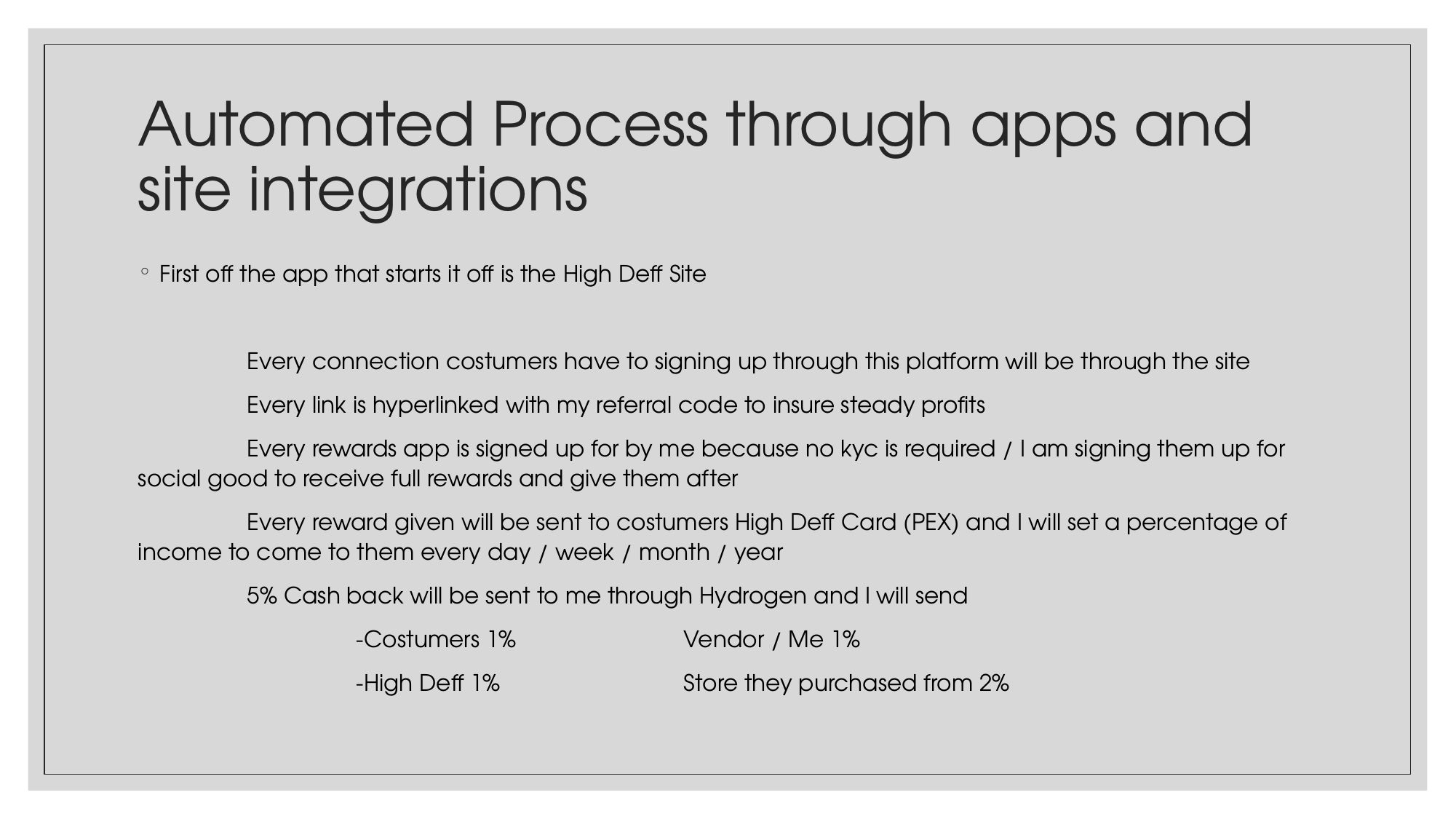

# Automated Process through apps and site integrations
First off the app that starts it off is the High Deff Site

	Every connection costumers have to signing up through this platform will be through the site
	Every link is hyperlinked with my referral code to insure steady profits
	Every rewards app is signed up for by me because no kyc is required / I am signing them up for social good to receive full rewards and give them after
	Every reward given will be sent to costumers High Deff Card (PEX) and I will set a percentage of income to come to them every day / week / month / year
	5% Cash back will be sent to me through Hydrogen and I will send
		-Costumers 1%		Vendor / Me 1%
		-High Deff 1%		Store they purchased from 2%